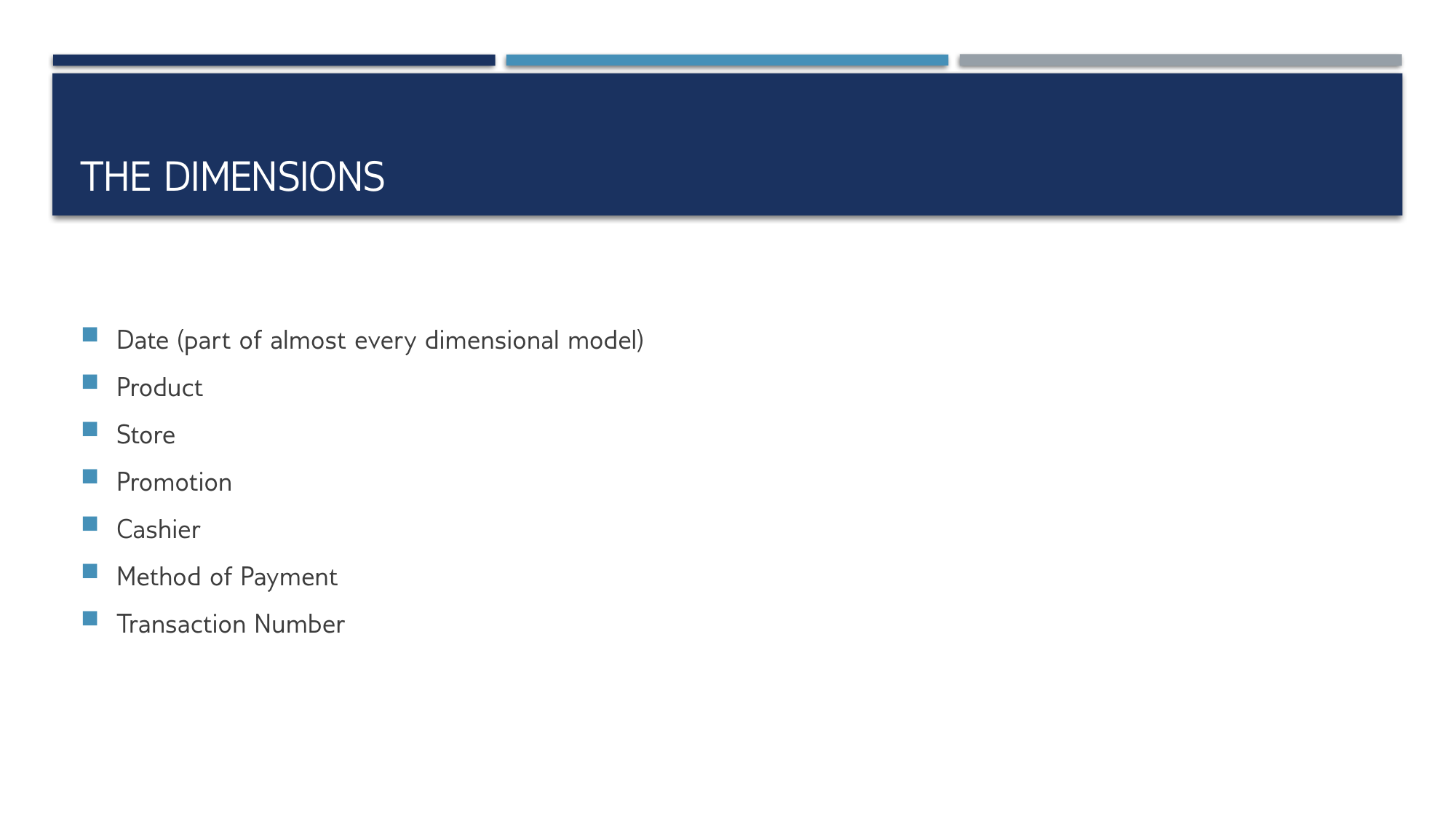

# The dimensions
Date (part of almost every dimensional model)
Product
Store
Promotion
Cashier
Method of Payment
Transaction Number